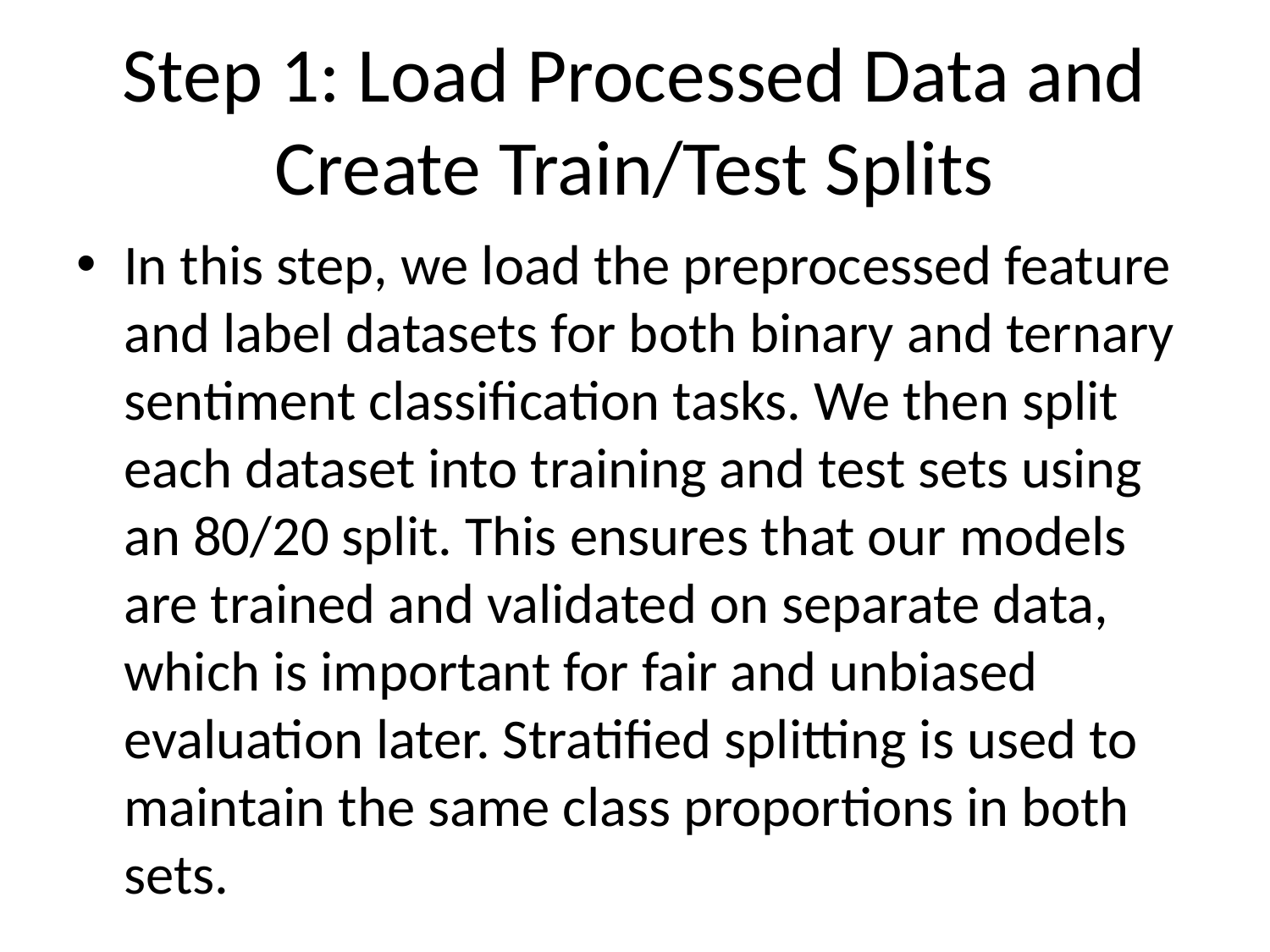

# Step 1: Load Processed Data and Create Train/Test Splits
In this step, we load the preprocessed feature and label datasets for both binary and ternary sentiment classification tasks. We then split each dataset into training and test sets using an 80/20 split. This ensures that our models are trained and validated on separate data, which is important for fair and unbiased evaluation later. Stratified splitting is used to maintain the same class proportions in both sets.